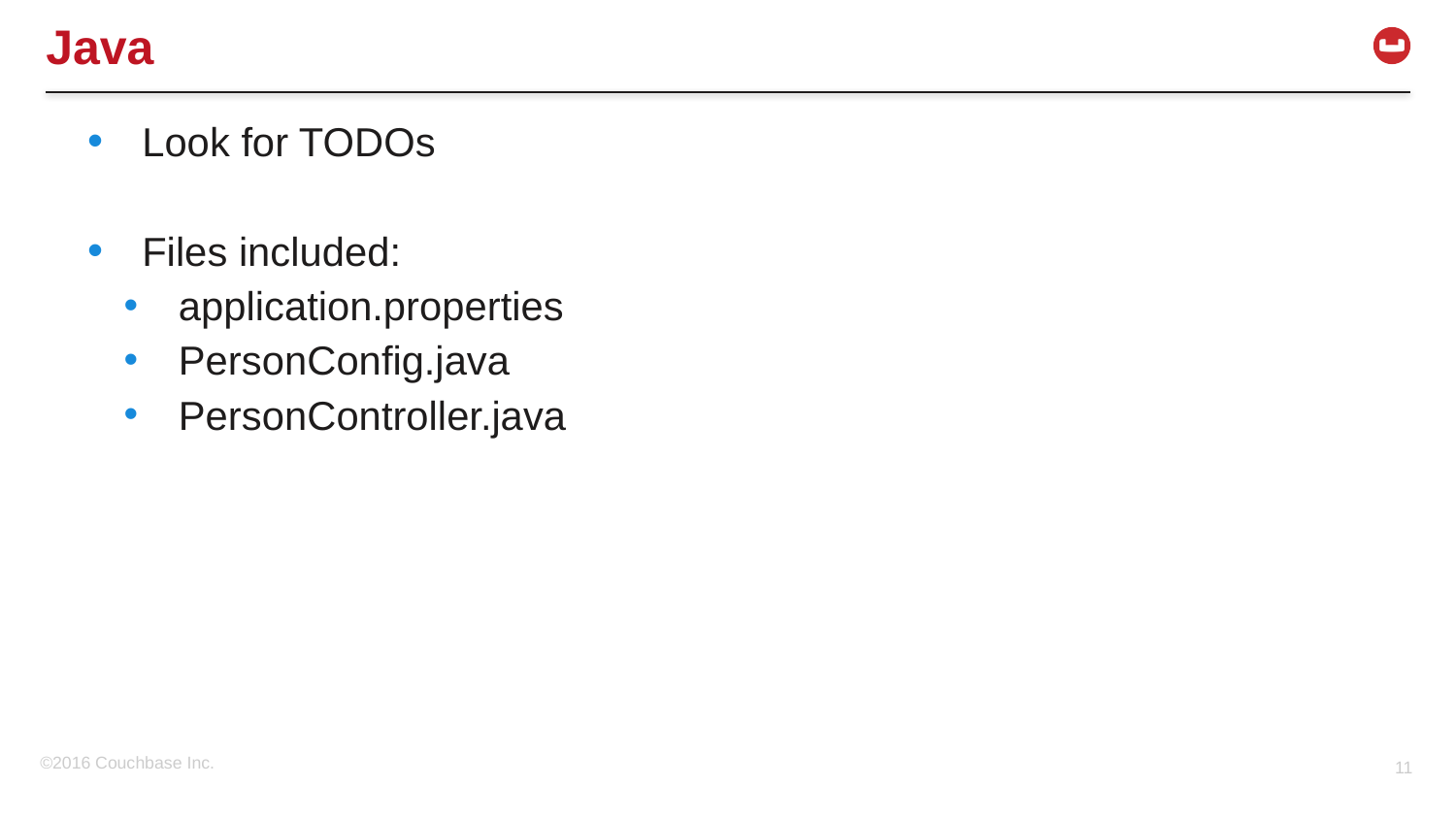

# Java
Look for TODOs

Files included:
application.properties
PersonConfig.java
PersonController.java